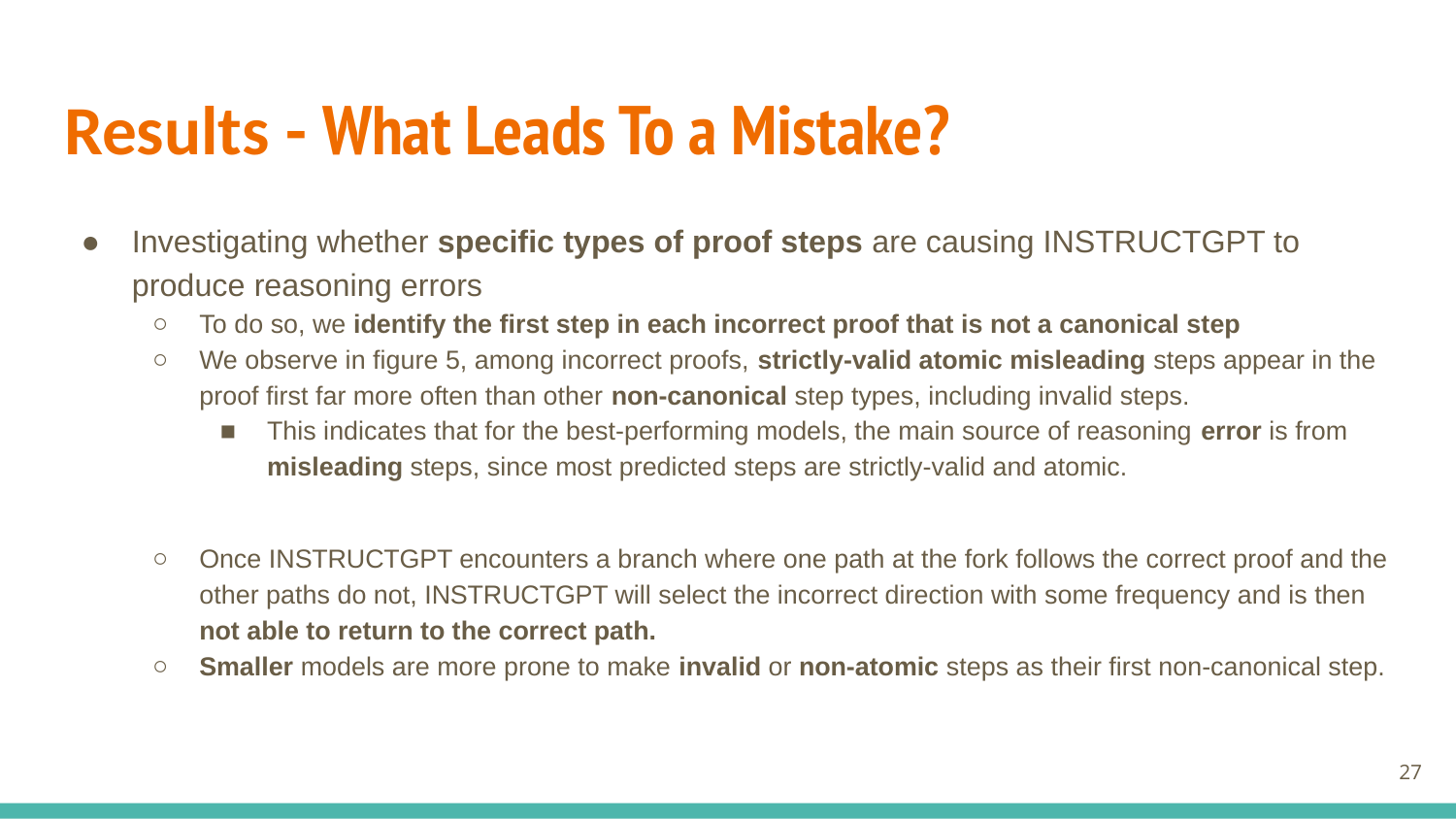

# Results - What Leads To a Mistake?
Investigating whether specific types of proof steps are causing INSTRUCTGPT to produce reasoning errors
To do so, we identify the first step in each incorrect proof that is not a canonical step
We observe in figure 5, among incorrect proofs, strictly-valid atomic misleading steps appear in the proof first far more often than other non-canonical step types, including invalid steps.
This indicates that for the best-performing models, the main source of reasoning error is from misleading steps, since most predicted steps are strictly-valid and atomic.

Once INSTRUCTGPT encounters a branch where one path at the fork follows the correct proof and the other paths do not, INSTRUCTGPT will select the incorrect direction with some frequency and is then not able to return to the correct path.
Smaller models are more prone to make invalid or non-atomic steps as their first non-canonical step.

27